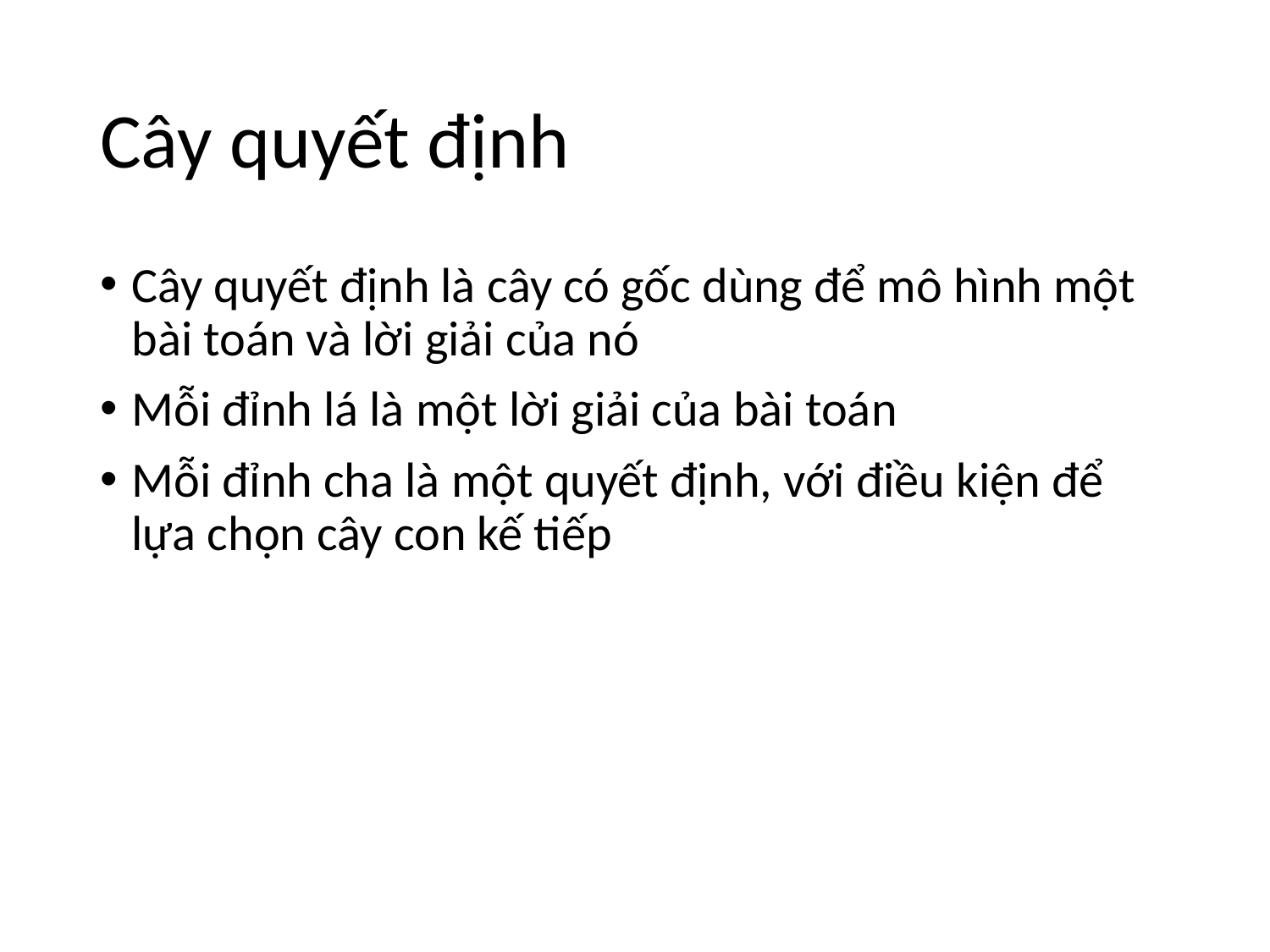

# Cây quyết định
Cây quyết định là cây có gốc dùng để mô hình một bài toán và lời giải của nó
Mỗi đỉnh lá là một lời giải của bài toán
Mỗi đỉnh cha là một quyết định, với điều kiện để lựa chọn cây con kế tiếp